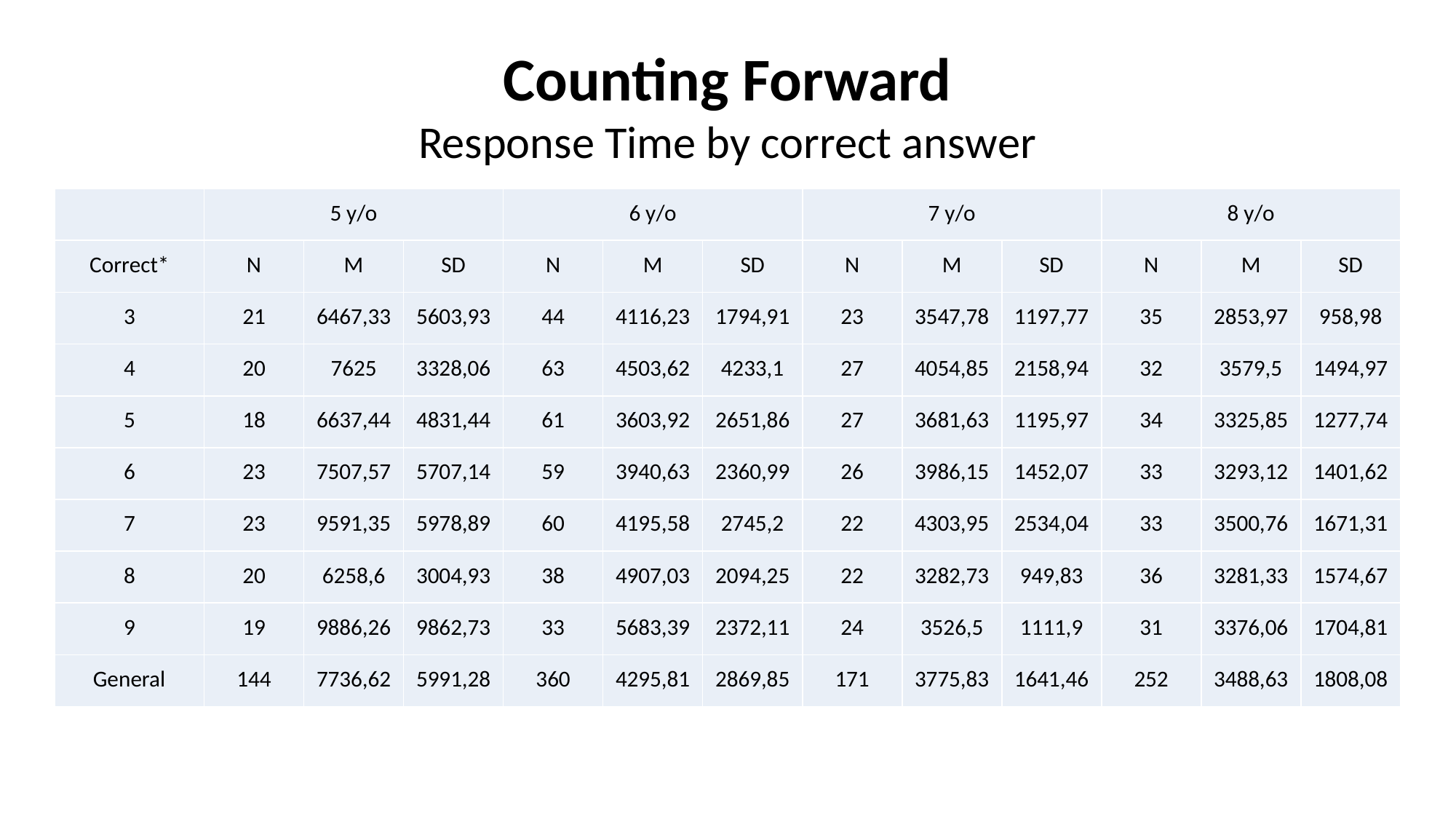

Counting Forward
Response Time by correct answer
|  | 5 y/o |  |  | 6 y/o |  |  | 7 y/o |  |  | 8 y/o |  |  |
| --- | --- | --- | --- | --- | --- | --- | --- | --- | --- | --- | --- | --- |
| Correct\* | N | M | SD | N | M | SD | N | M | SD | N | M | SD |
| 3 | 21 | 6467,33 | 5603,93 | 44 | 4116,23 | 1794,91 | 23 | 3547,78 | 1197,77 | 35 | 2853,97 | 958,98 |
| 4 | 20 | 7625 | 3328,06 | 63 | 4503,62 | 4233,1 | 27 | 4054,85 | 2158,94 | 32 | 3579,5 | 1494,97 |
| 5 | 18 | 6637,44 | 4831,44 | 61 | 3603,92 | 2651,86 | 27 | 3681,63 | 1195,97 | 34 | 3325,85 | 1277,74 |
| 6 | 23 | 7507,57 | 5707,14 | 59 | 3940,63 | 2360,99 | 26 | 3986,15 | 1452,07 | 33 | 3293,12 | 1401,62 |
| 7 | 23 | 9591,35 | 5978,89 | 60 | 4195,58 | 2745,2 | 22 | 4303,95 | 2534,04 | 33 | 3500,76 | 1671,31 |
| 8 | 20 | 6258,6 | 3004,93 | 38 | 4907,03 | 2094,25 | 22 | 3282,73 | 949,83 | 36 | 3281,33 | 1574,67 |
| 9 | 19 | 9886,26 | 9862,73 | 33 | 5683,39 | 2372,11 | 24 | 3526,5 | 1111,9 | 31 | 3376,06 | 1704,81 |
| General | 144 | 7736,62 | 5991,28 | 360 | 4295,81 | 2869,85 | 171 | 3775,83 | 1641,46 | 252 | 3488,63 | 1808,08 |